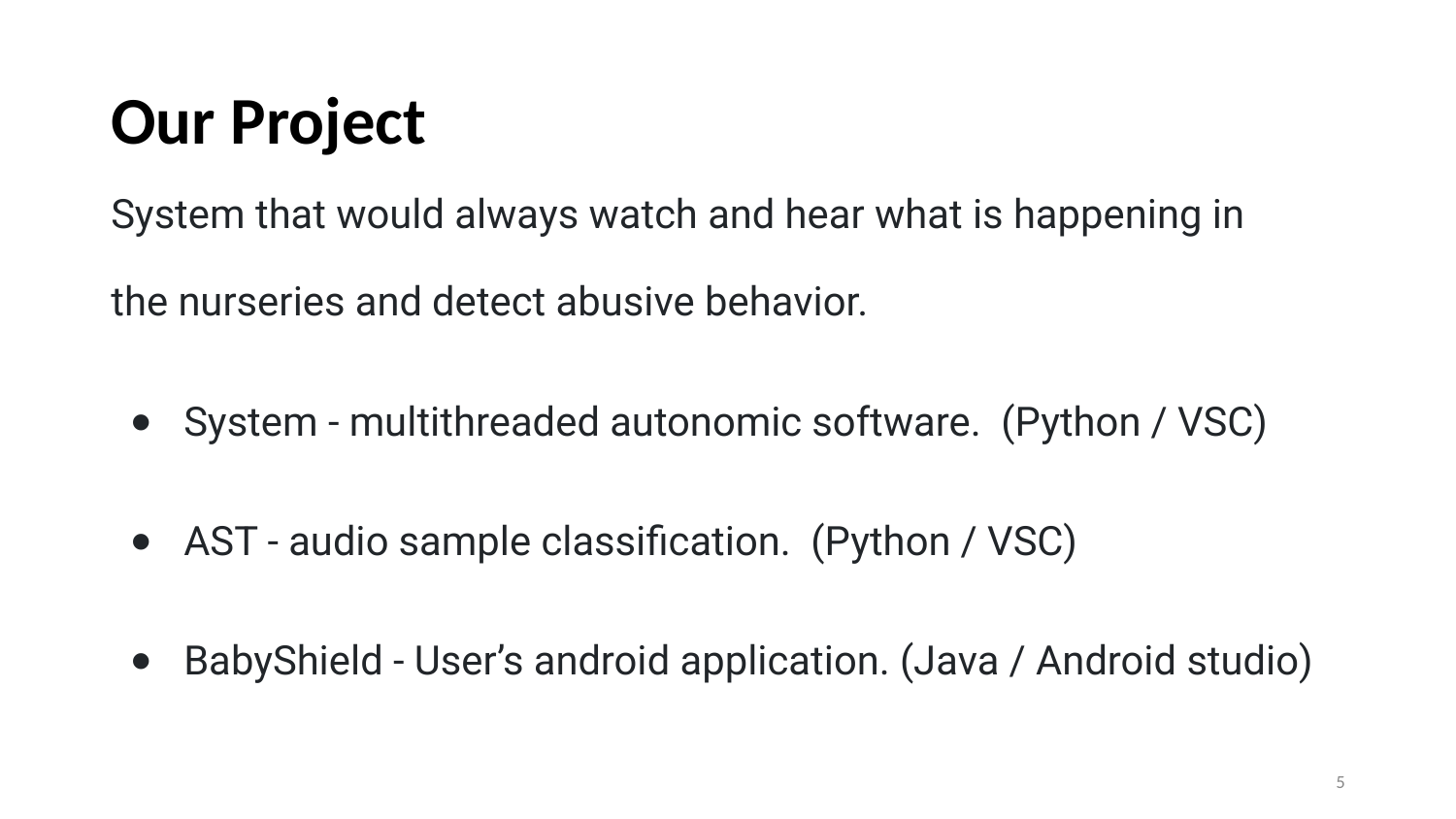

# Our Project
System that would always watch and hear what is happening in

the nurseries and detect abusive behavior.

System - multithreaded autonomic software.  (Python / VSC)

AST - audio sample classification.  (Python / VSC)

BabyShield - User’s android application. (Java / Android studio)

5